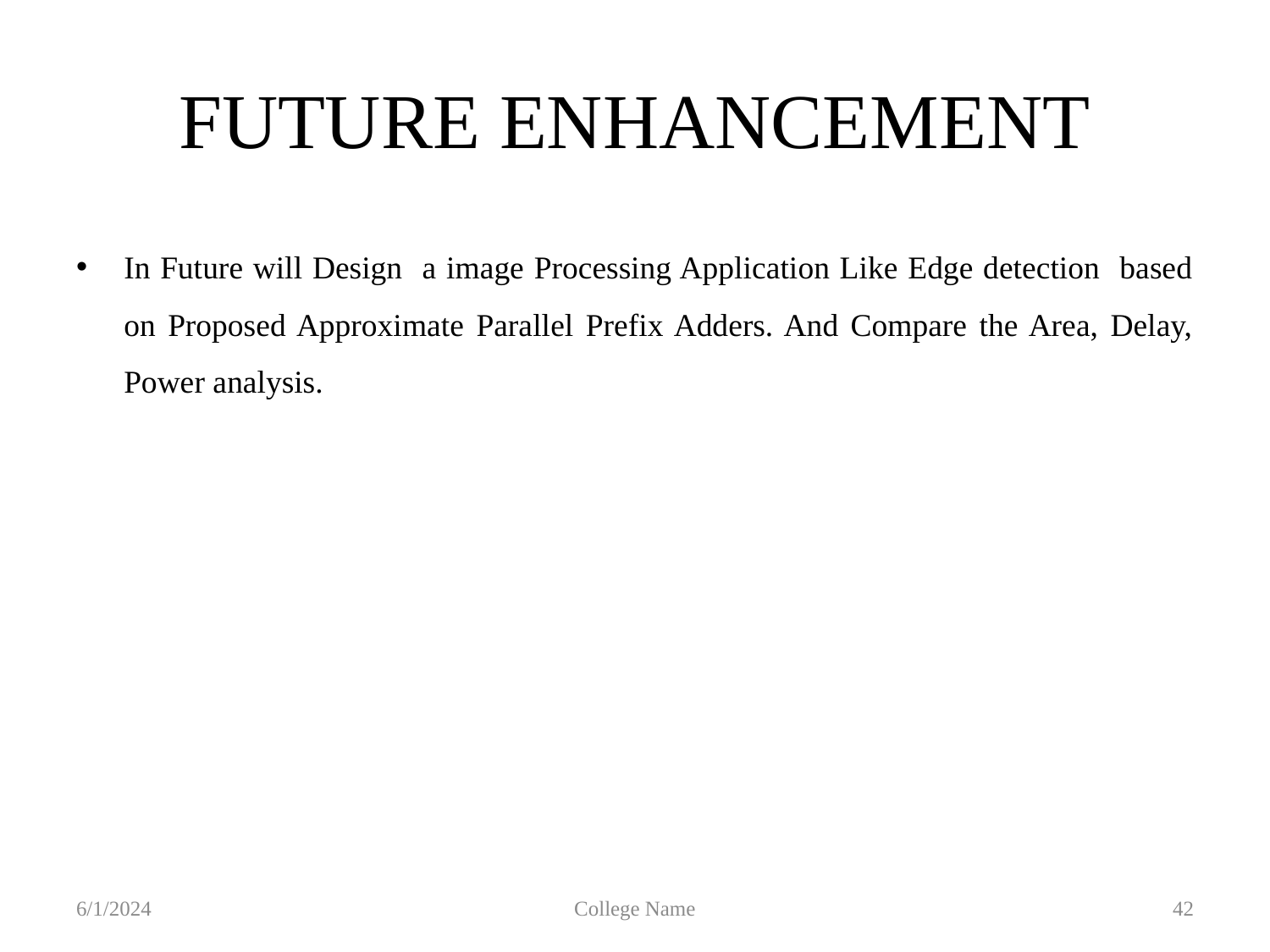

# FUTURE ENHANCEMENT
In Future will Design  a image Processing Application Like Edge detection  based on Proposed Approximate Parallel Prefix Adders. And Compare the Area, Delay, Power analysis.

6/1/2024
College Name
42